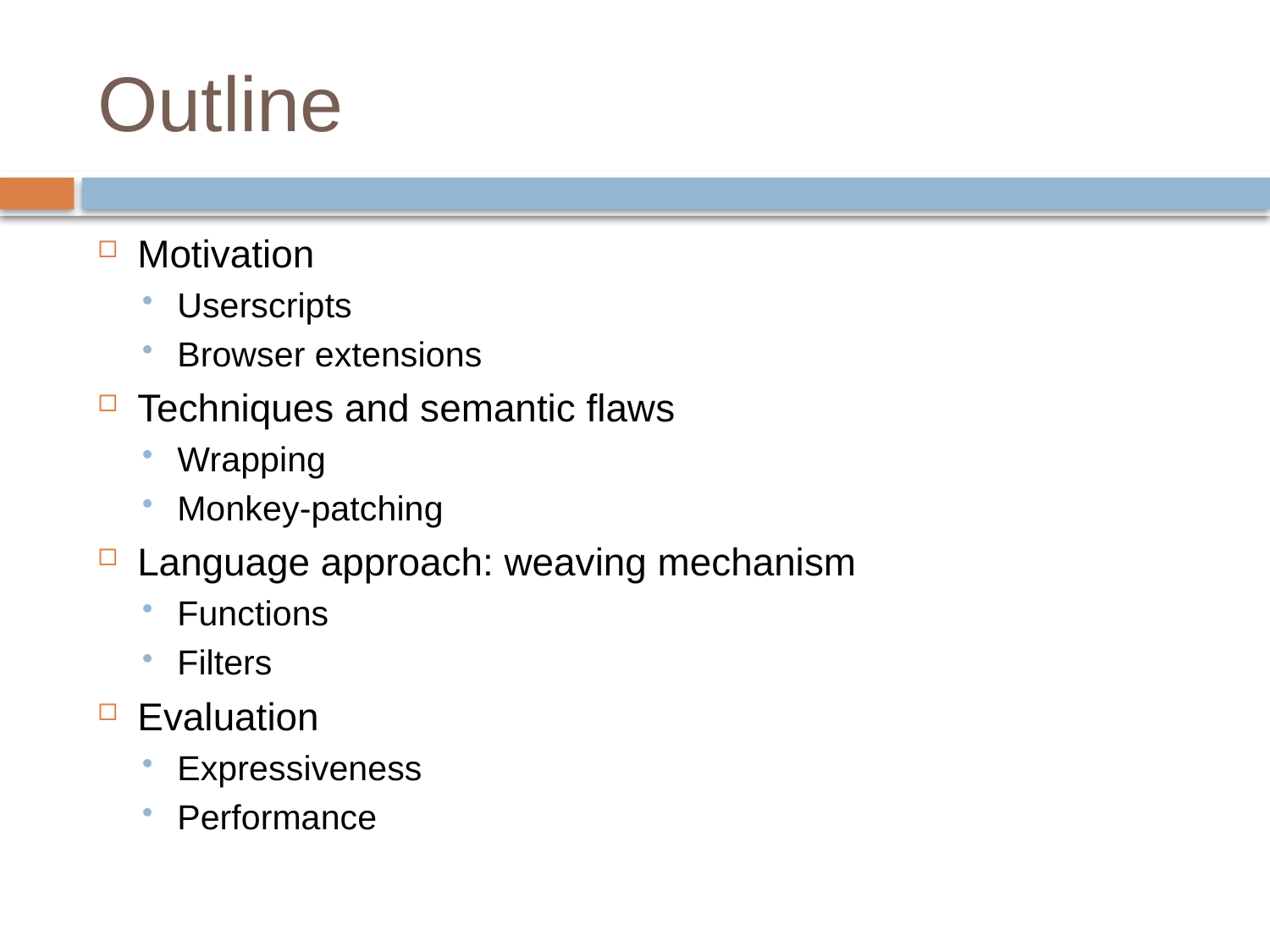

# Outline
Motivation
Userscripts
Browser extensions
Techniques and semantic flaws
Wrapping
Monkey-patching
Language approach: weaving mechanism
Functions
Filters
Evaluation
Expressiveness
Performance